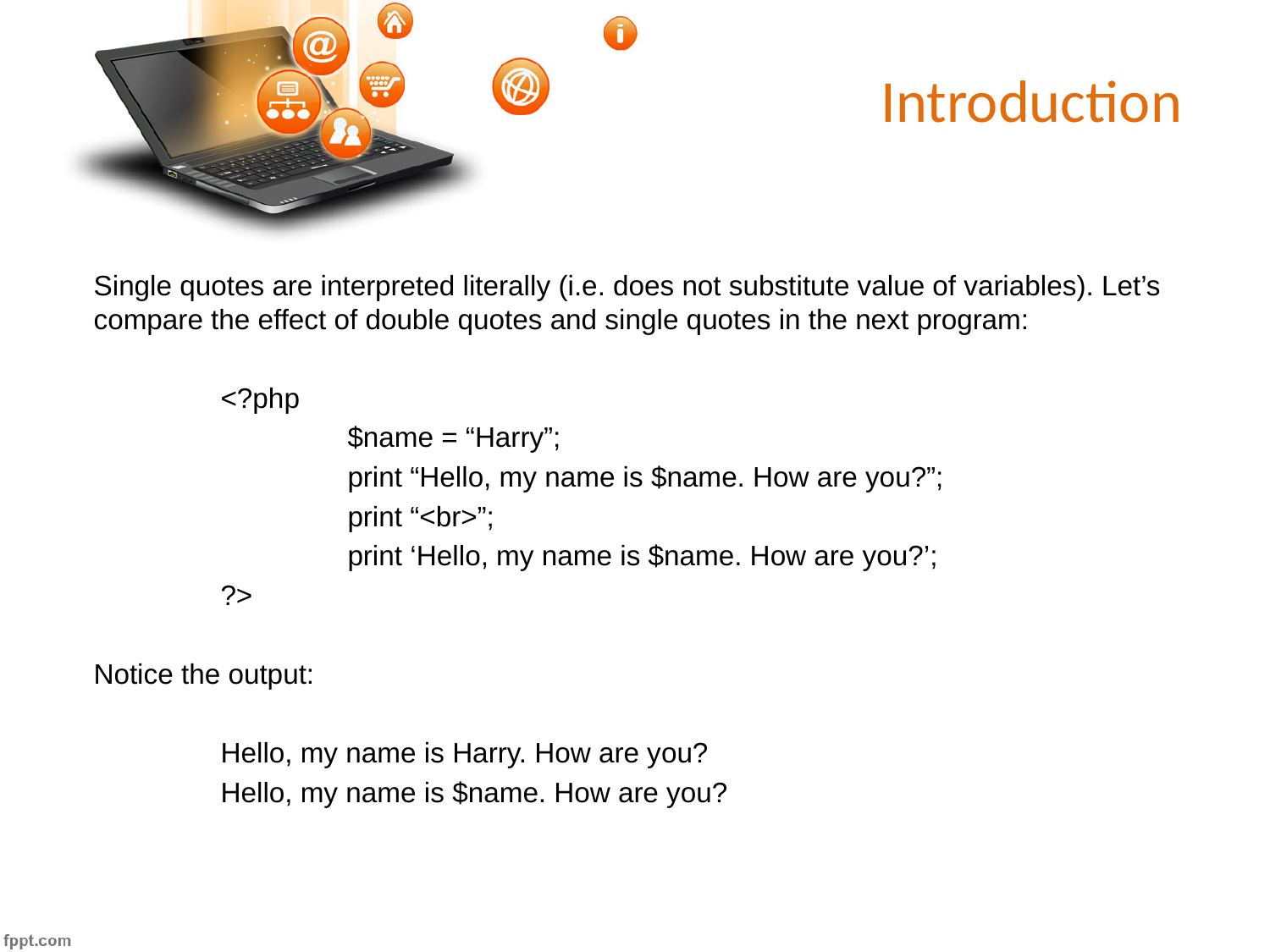

# Introduction

Single quotes are interpreted literally (i.e. does not substitute value of variables). Let’s compare the effect of double quotes and single quotes in the next program:

	<?php
		$name = “Harry”;
		print “Hello, my name is $name. How are you?”;
		print “<br>”;
		print ‘Hello, my name is $name. How are you?’;
	?>

Notice the output:

	Hello, my name is Harry. How are you?
	Hello, my name is $name. How are you?